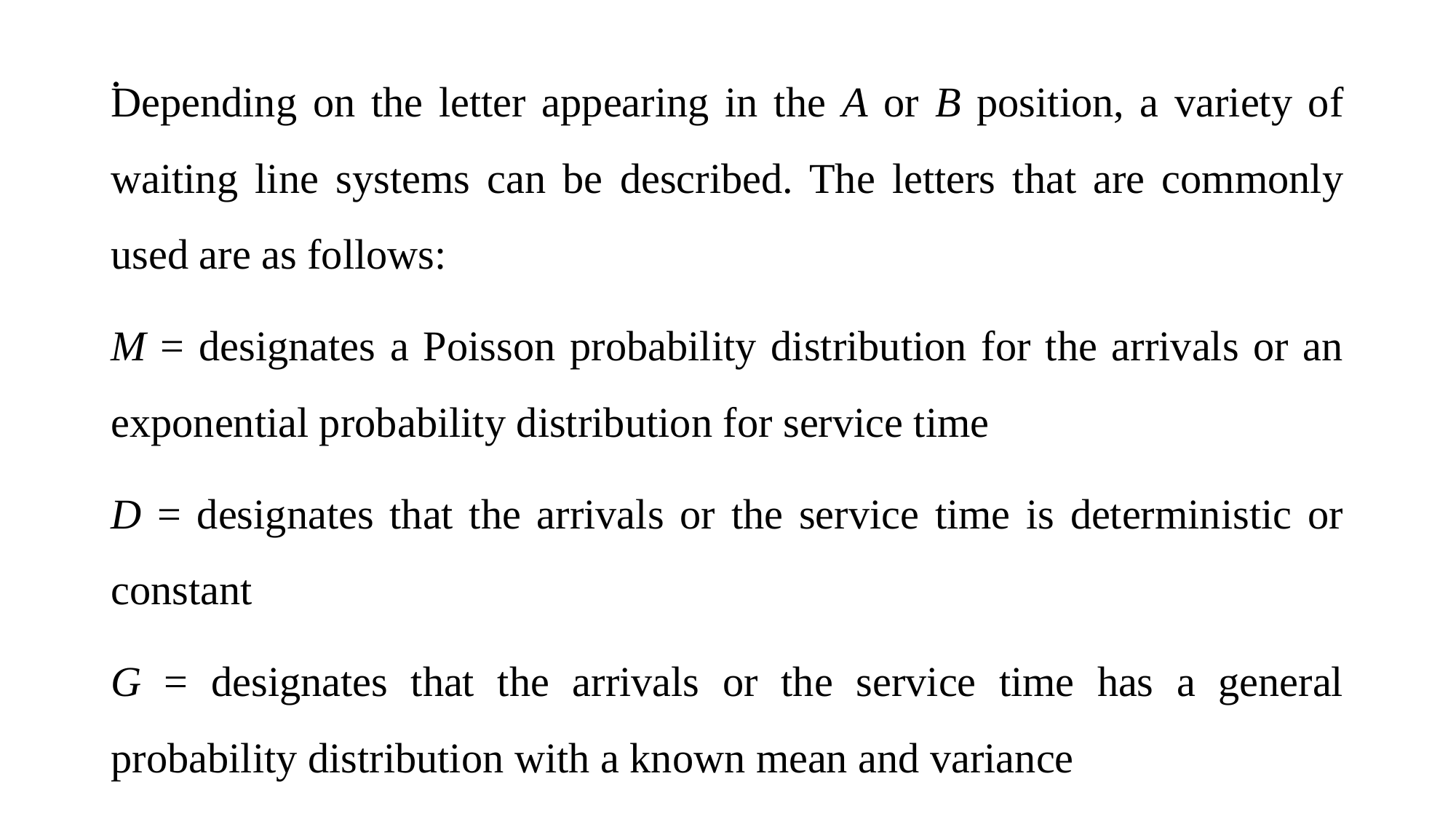

# .
Depending on the letter appearing in the A or B position, a variety of waiting line systems can be described. The letters that are commonly used are as follows:
M = designates a Poisson probability distribution for the arrivals or an exponential probability distribution for service time
D = designates that the arrivals or the service time is deterministic or constant
G = designates that the arrivals or the service time has a general probability distribution with a known mean and variance